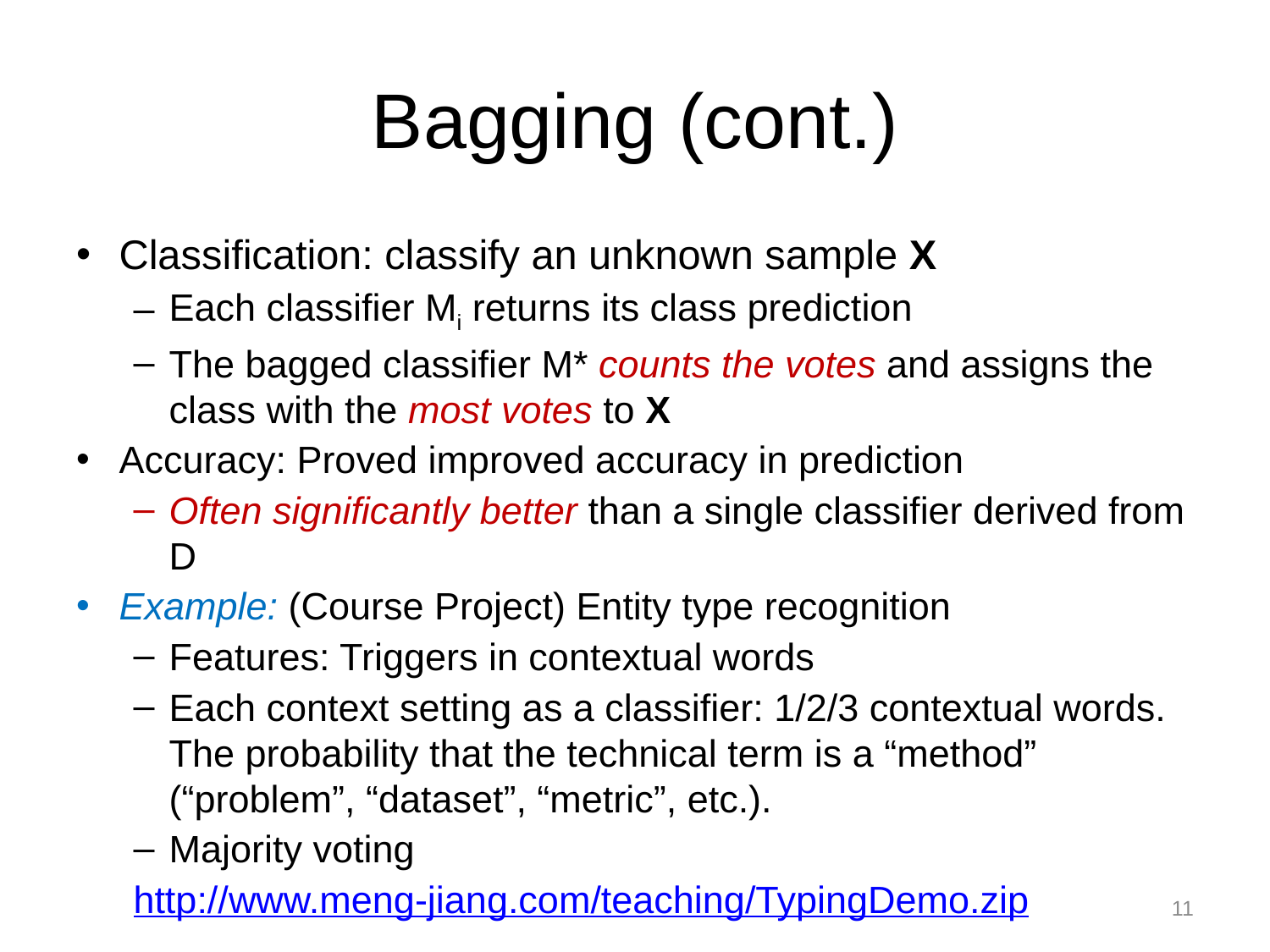

# Bagging (cont.)
Classification: classify an unknown sample X
Each classifier Mi returns its class prediction
The bagged classifier M* counts the votes and assigns the class with the most votes to X
Accuracy: Proved improved accuracy in prediction
Often significantly better than a single classifier derived from D
Example: (Course Project) Entity type recognition
Features: Triggers in contextual words
Each context setting as a classifier: 1/2/3 contextual words. The probability that the technical term is a “method” (“problem”, “dataset”, “metric”, etc.).
Majority voting
http://www.meng-jiang.com/teaching/TypingDemo.zip
11